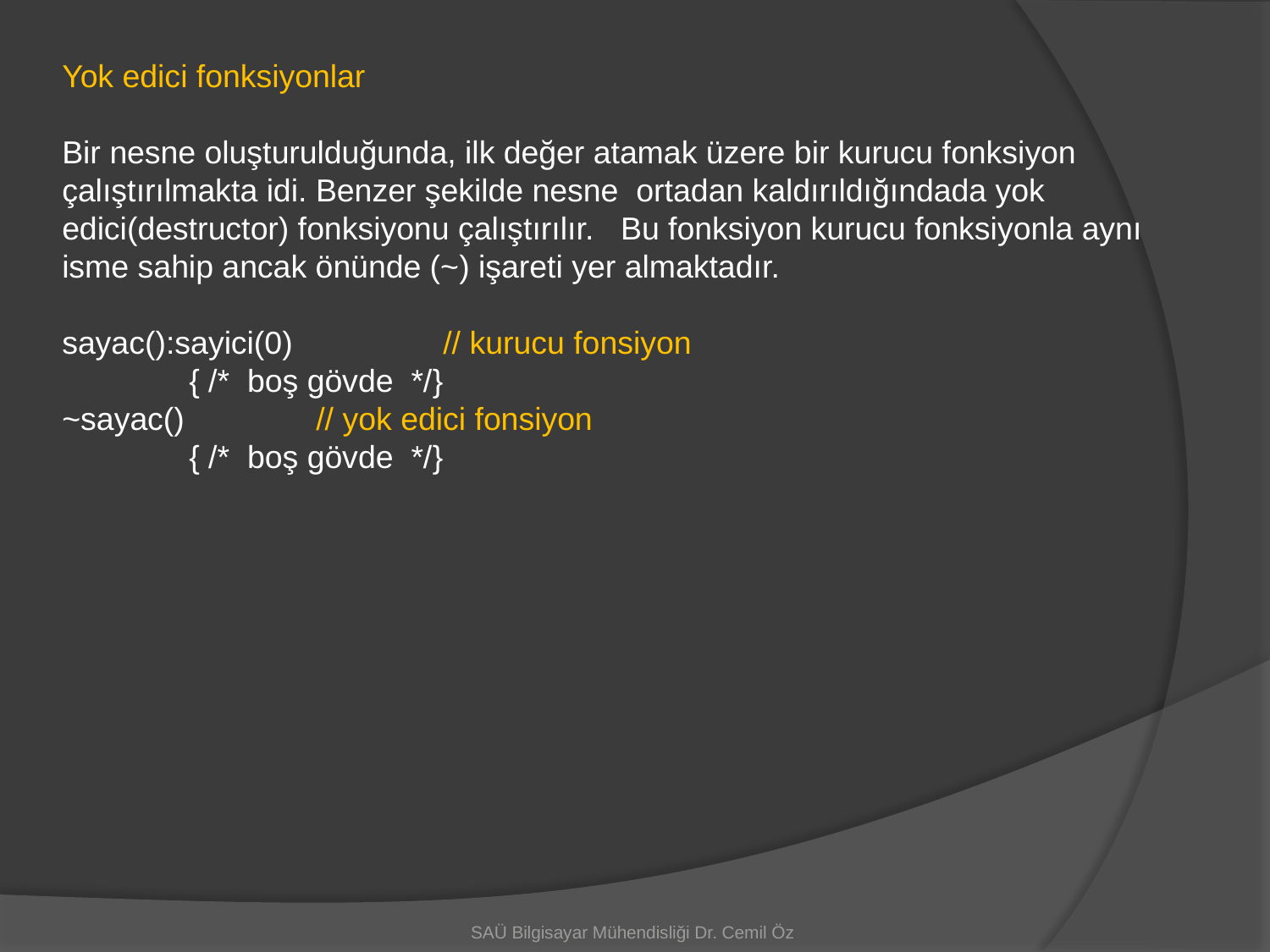

Yok edici fonksiyonlar

Bir nesne oluşturulduğunda, ilk değer atamak üzere bir kurucu fonksiyon çalıştırılmakta idi. Benzer şekilde nesne  ortadan kaldırıldığındada yok edici(destructor) fonksiyonu çalıştırılır.   Bu fonksiyon kurucu fonksiyonla aynı isme sahip ancak önünde (~) işareti yer almaktadır.

sayac():sayici(0)		// kurucu fonsiyon
	{ /*  boş gövde  */}
~sayac()		// yok edici fonsiyon
	{ /*  boş gövde  */}

SAÜ Bilgisayar Mühendisliği Dr. Cemil Öz